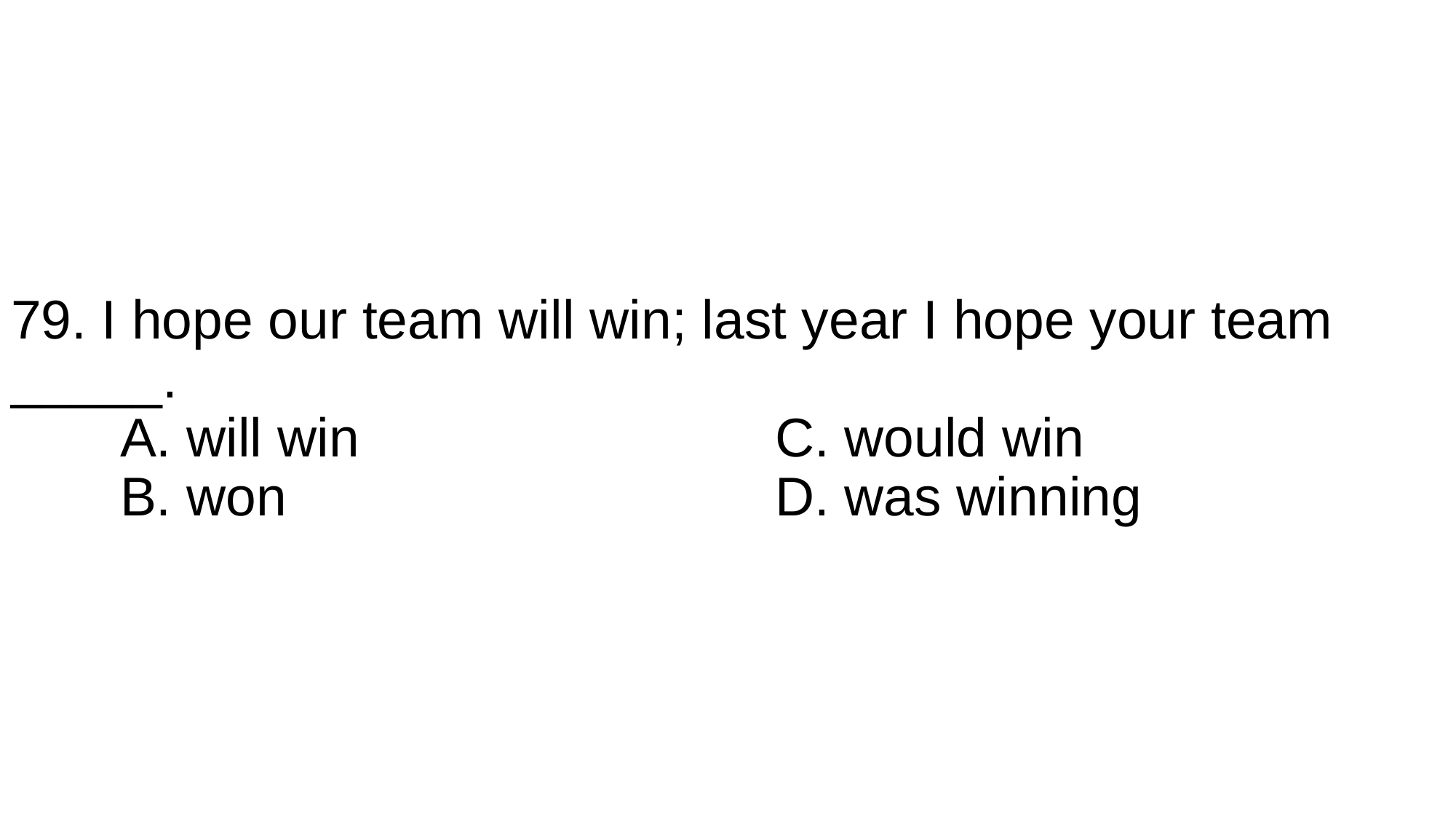

# 79. I hope our team will win; last year I hope your team _____. A. will win				C. would win B. won					D. was winning